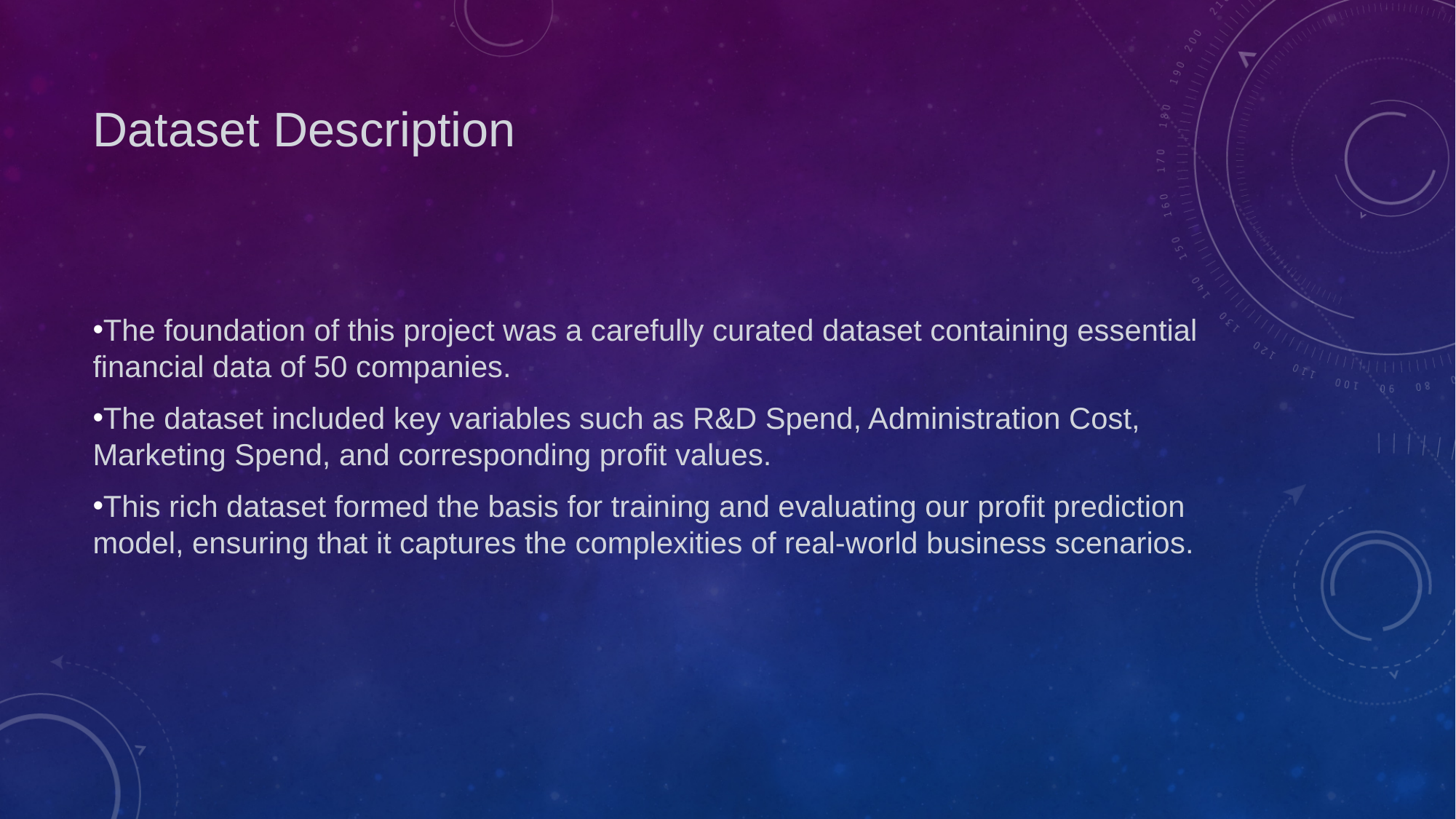

# Dataset Description
The foundation of this project was a carefully curated dataset containing essential financial data of 50 companies.
The dataset included key variables such as R&D Spend, Administration Cost, Marketing Spend, and corresponding profit values.
This rich dataset formed the basis for training and evaluating our profit prediction model, ensuring that it captures the complexities of real-world business scenarios.